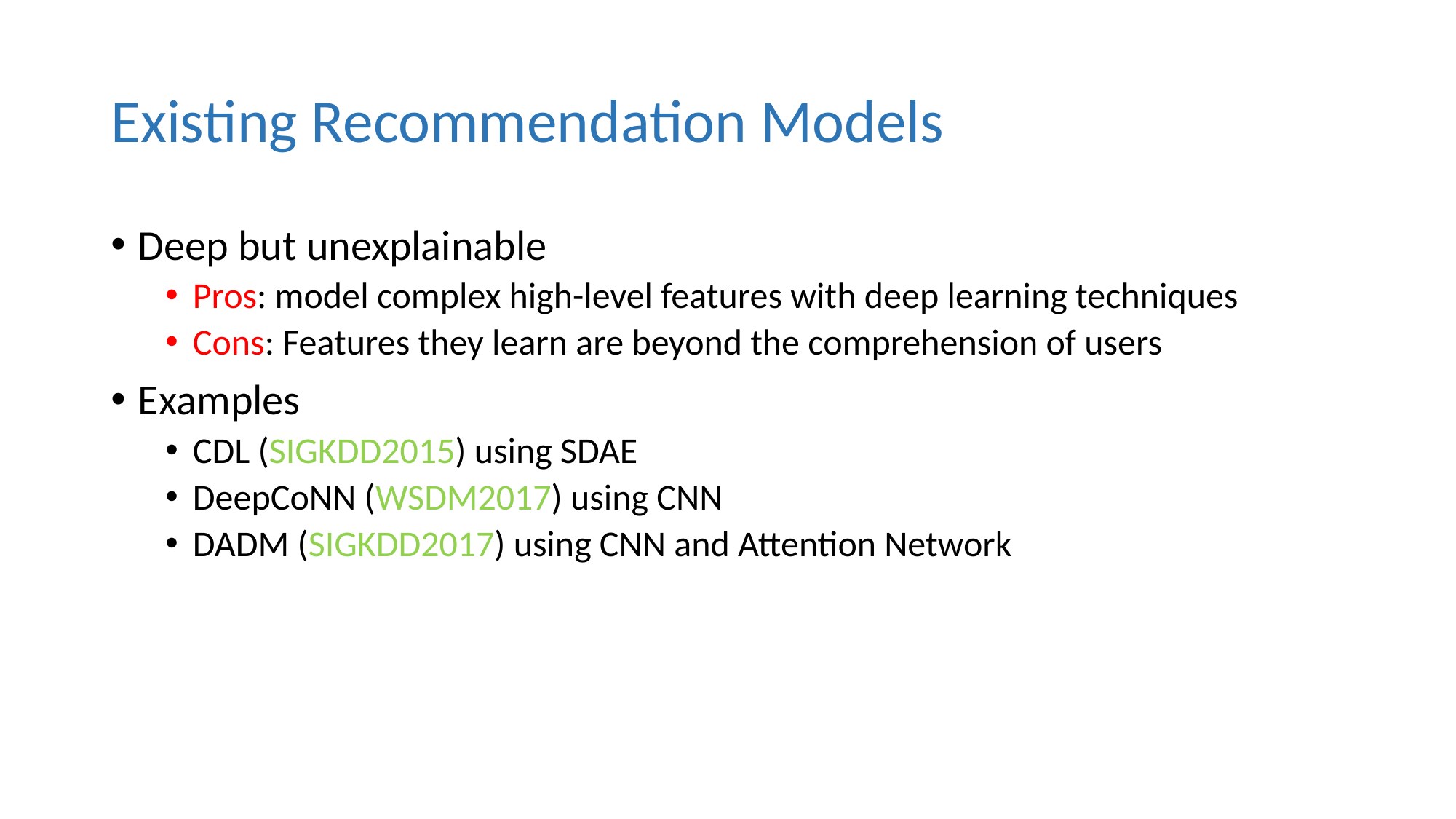

# Existing Recommendation Models
Deep but unexplainable
Pros: model complex high-level features with deep learning techniques
Cons: Features they learn are beyond the comprehension of users
Examples
CDL (SIGKDD2015) using SDAE
DeepCoNN (WSDM2017) using CNN
DADM (SIGKDD2017) using CNN and Attention Network